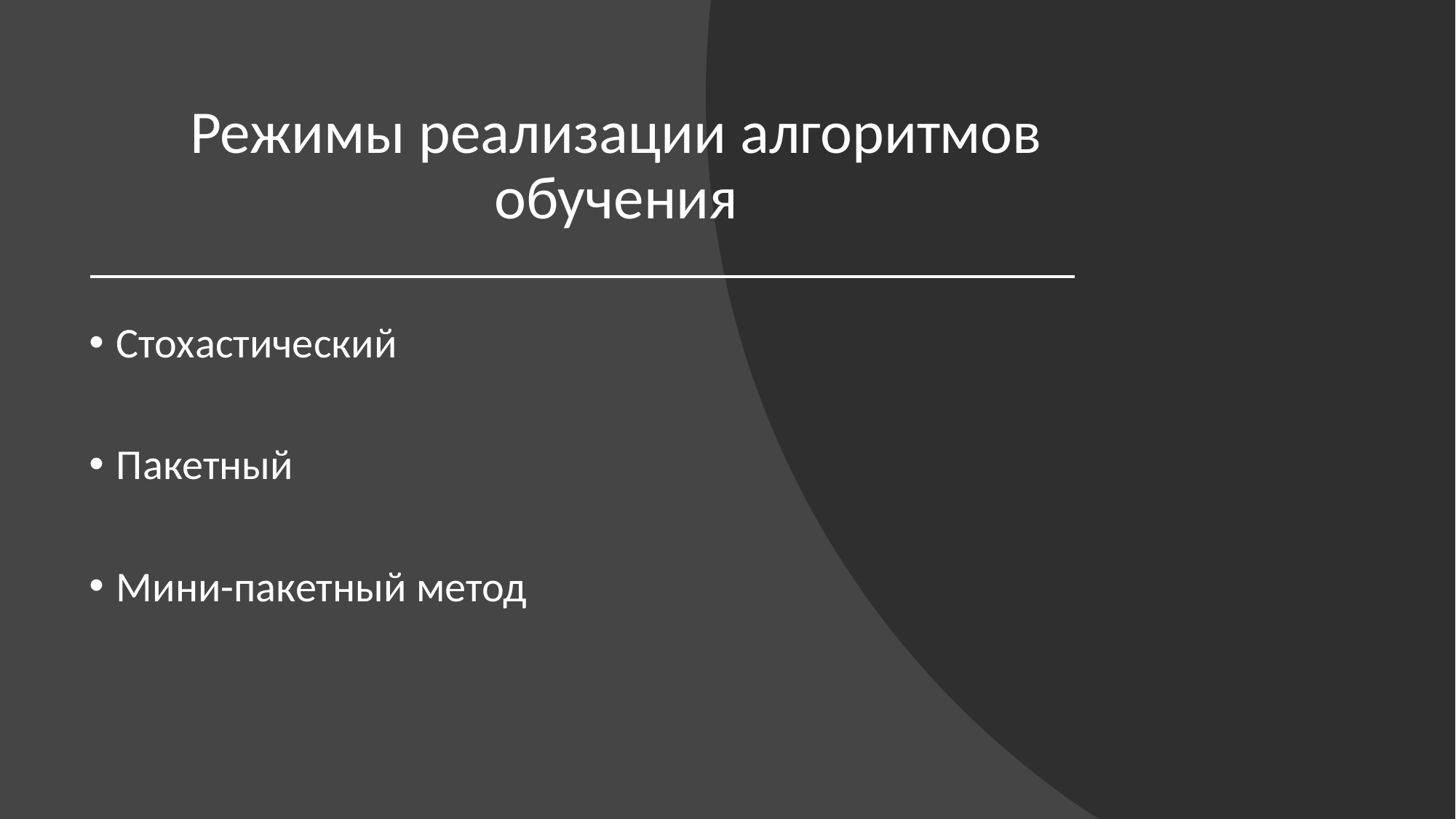

# Режимы реализации алгоритмов обучения
Стохастический

Пакетный

Мини-пакетный метод